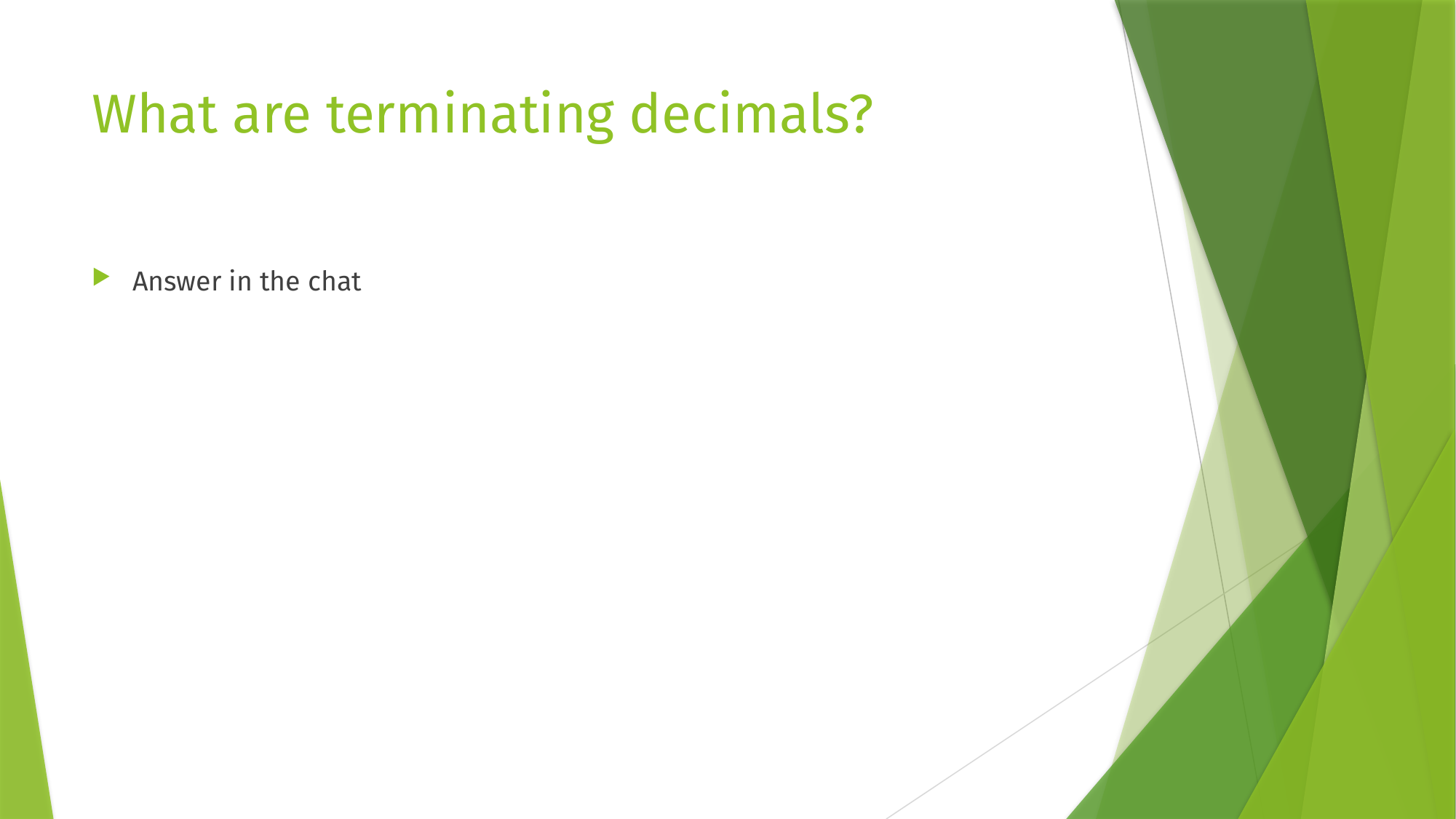

# What are terminating decimals?
Answer in the chat